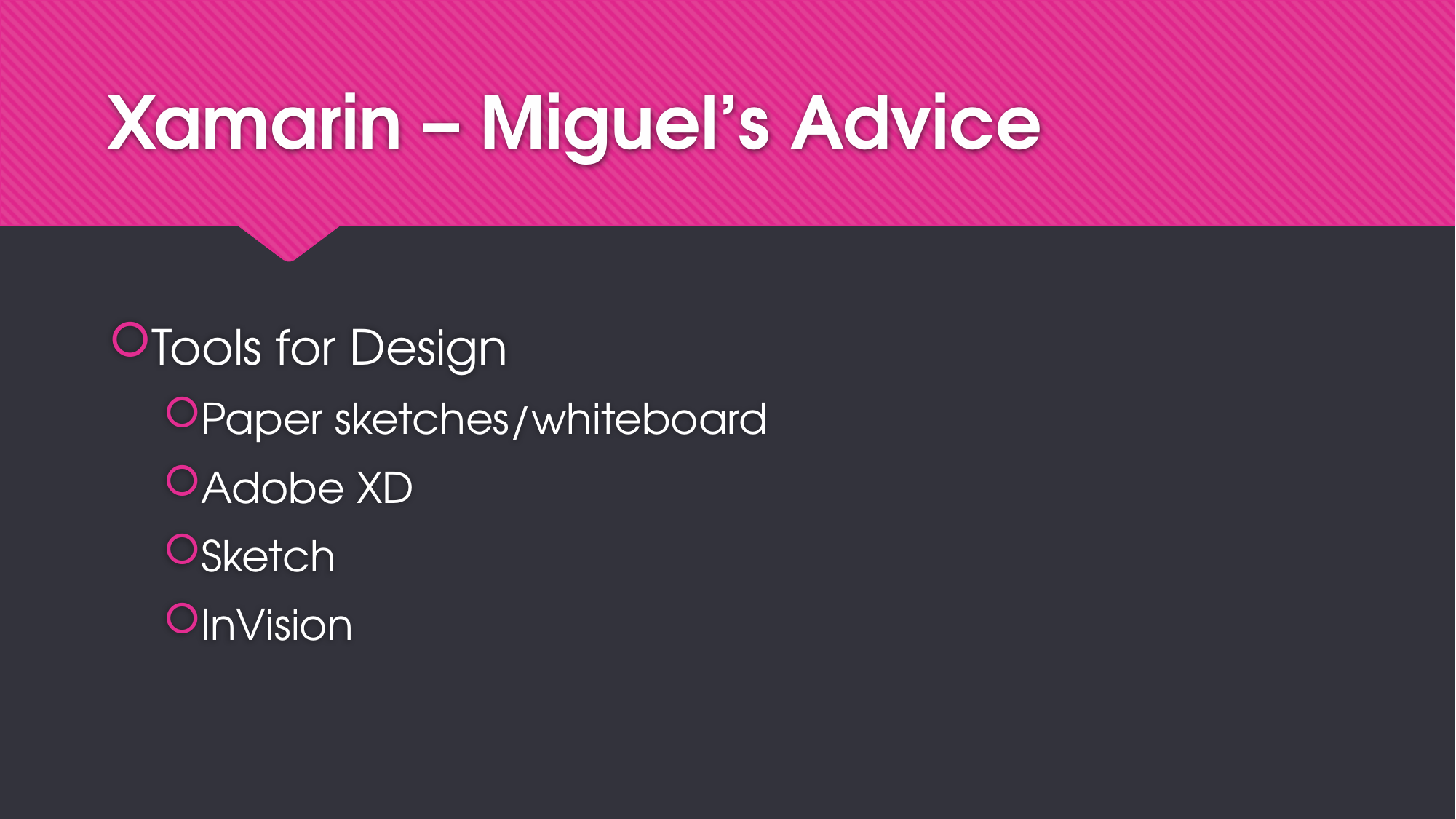

# Xamarin – Miguel’s Advice
Tools for Design
Paper sketches/whiteboard
Adobe XD
Sketch
InVision